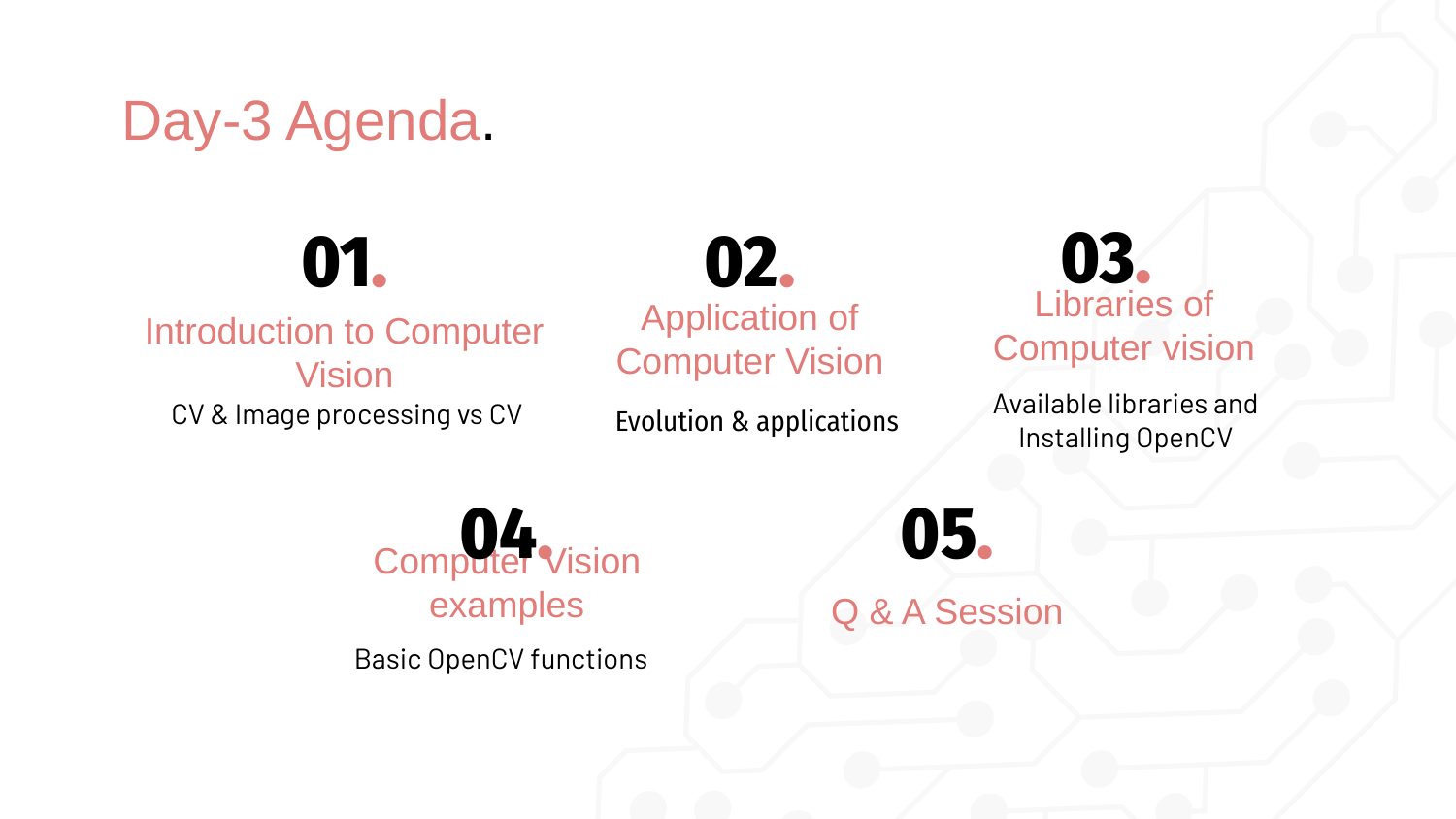

# Day-3 Agenda.
03.
01.
02.
Libraries of Computer vision
Application of Computer Vision
Introduction to Computer Vision
Available libraries and Installing OpenCV

CV & Image processing vs CV
Evolution & applications
04.
05.
Computer Vision examples
Q & A Session
Basic OpenCV functions